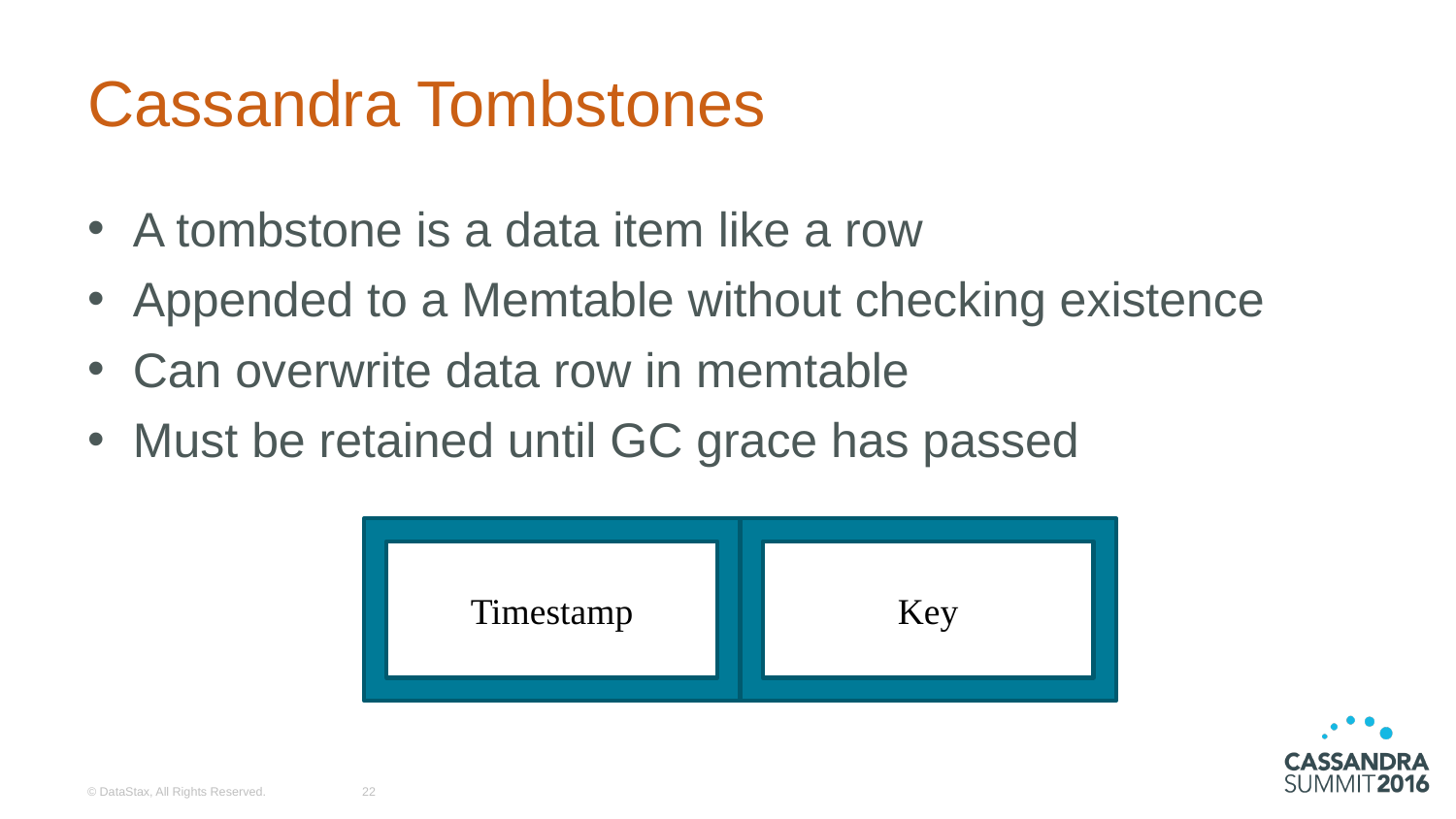

# Cassandra Tombstones
A tombstone is a data item like a row
Appended to a Memtable without checking existence
Can overwrite data row in memtable
Must be retained until GC grace has passed
Timestamp
Key
© DataStax, All Rights Reserved.
22